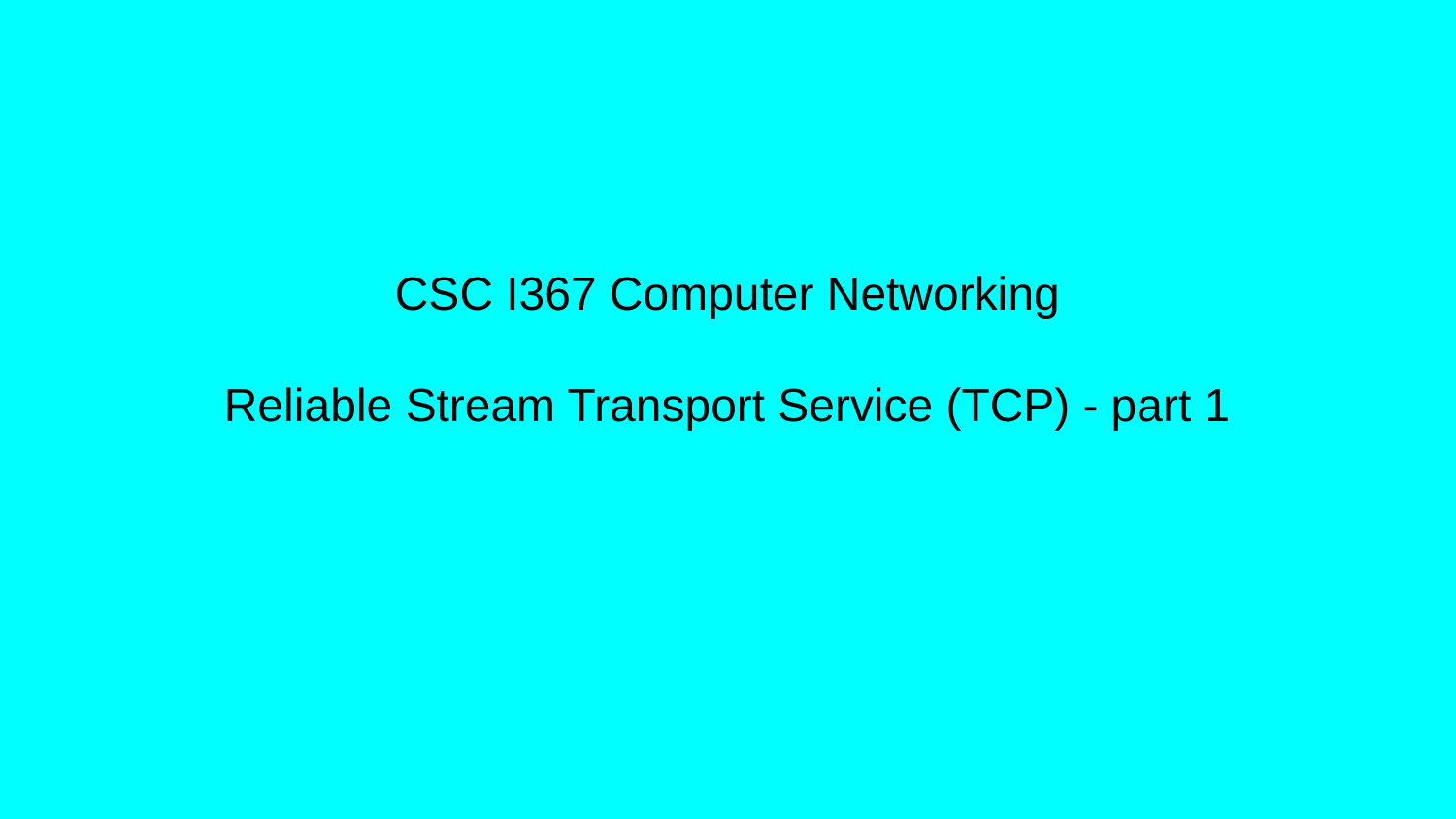

# CSC I367 Computer Networking Reliable Stream Transport Service (TCP) - part 1